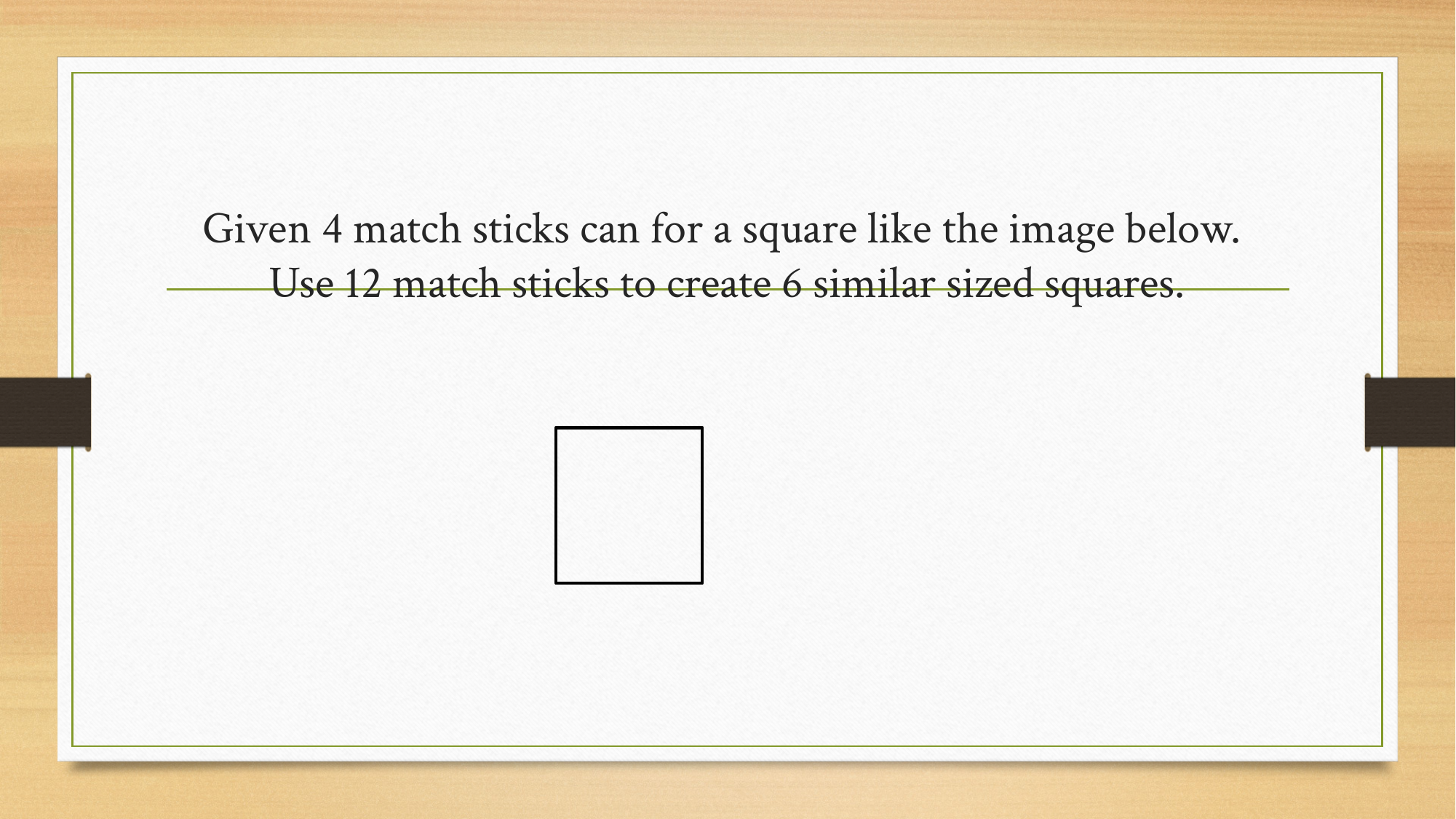

# Given 4 match sticks can for a square like the image below.  Use 12 match sticks to create 6 similar sized squares.